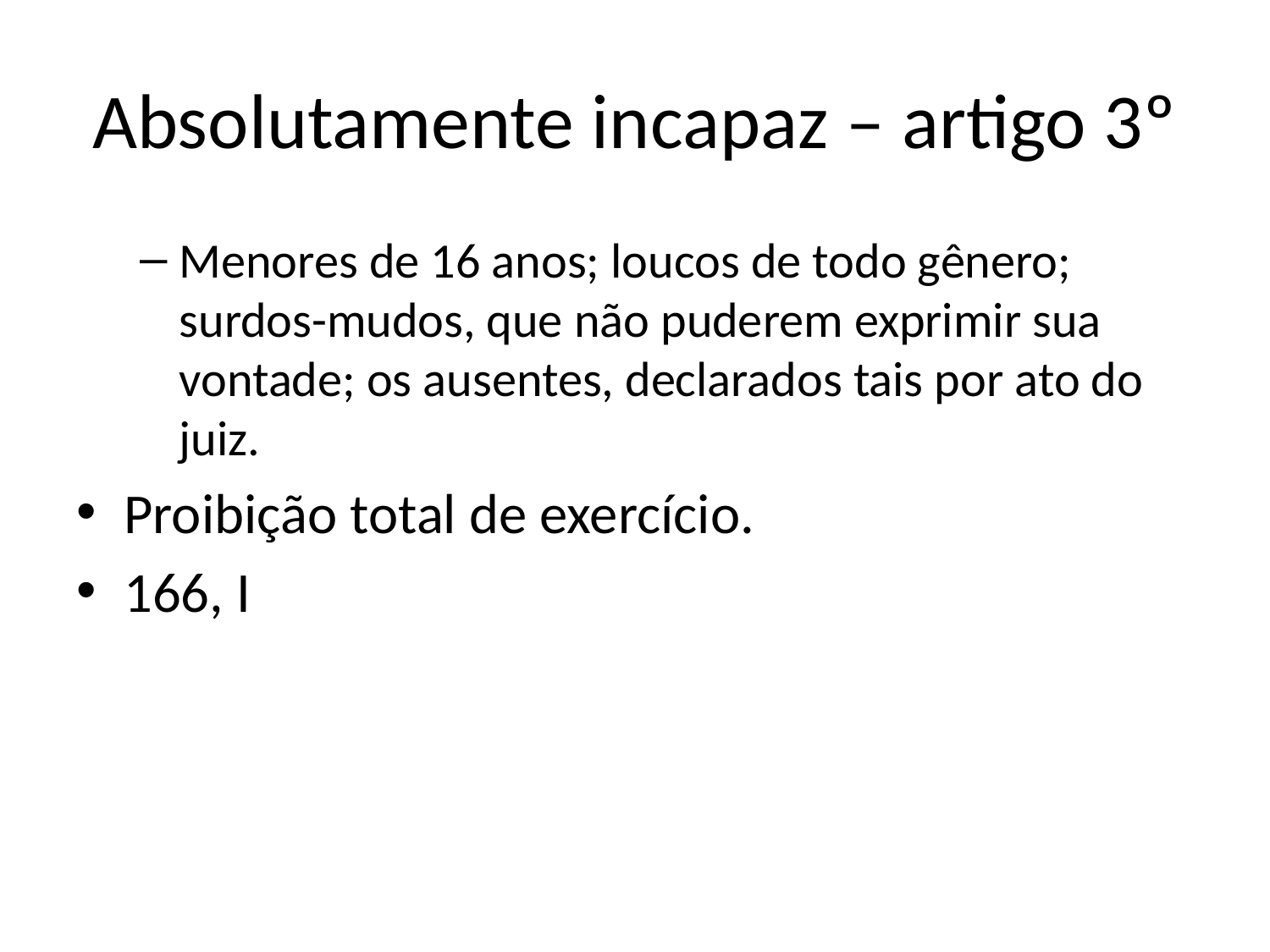

# Absolutamente incapaz – artigo 3º
Menores de 16 anos; loucos de todo gênero; surdos-mudos, que não puderem exprimir sua vontade; os ausentes, declarados tais por ato do juiz.
Proibição total de exercício.
166, I